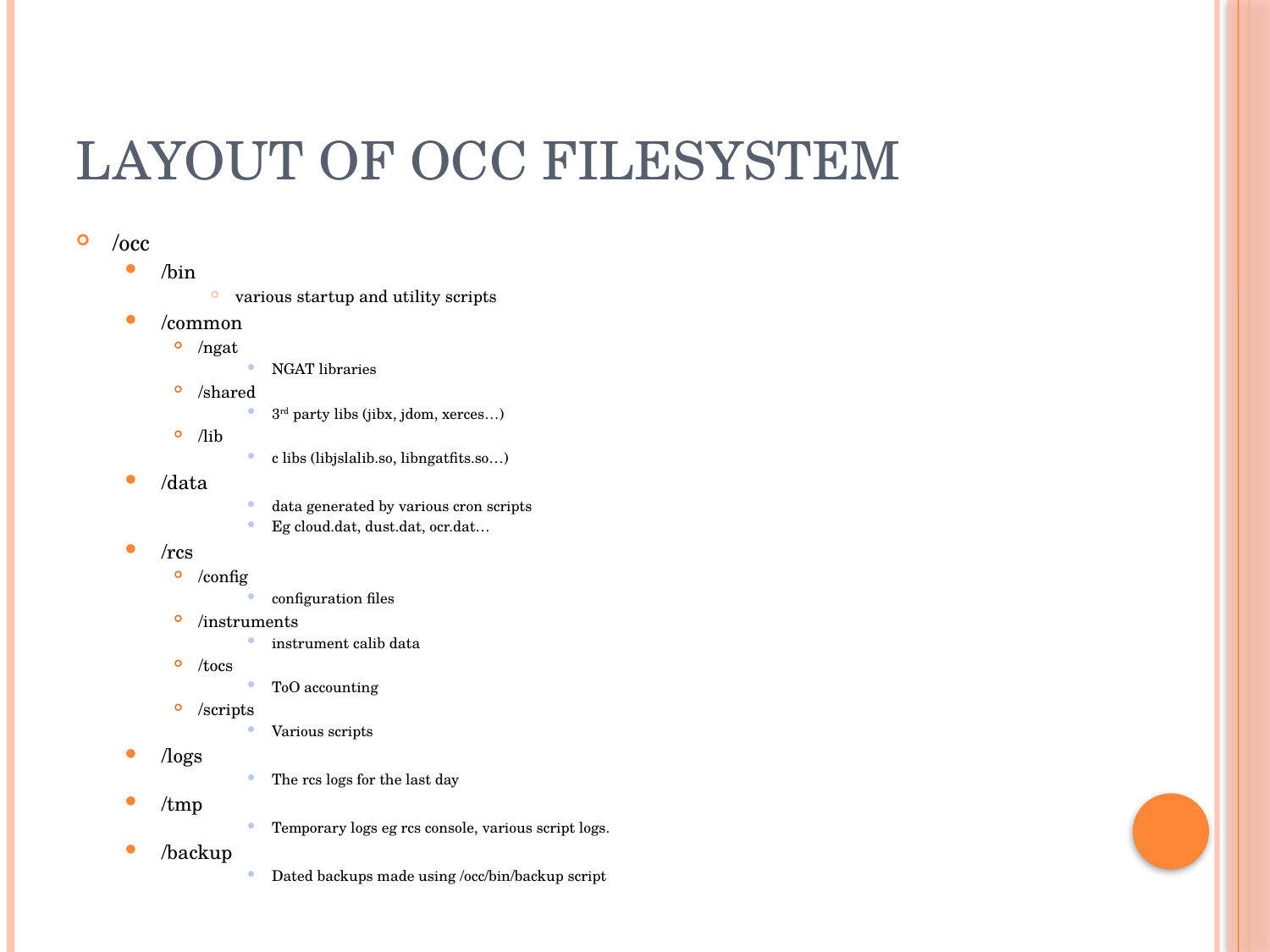

# Layout of occ filesystem
/occ
/bin
various startup and utility scripts
/common
/ngat
NGAT libraries
/shared
3rd party libs (jibx, jdom, xerces…)
/lib
c libs (libjslalib.so, libngatfits.so…)
/data
data generated by various cron scripts
Eg cloud.dat, dust.dat, ocr.dat…
/rcs
/config
configuration files
/instruments
instrument calib data
/tocs
ToO accounting
/scripts
Various scripts
/logs
The rcs logs for the last day
/tmp
Temporary logs eg rcs console, various script logs.
/backup
Dated backups made using /occ/bin/backup script